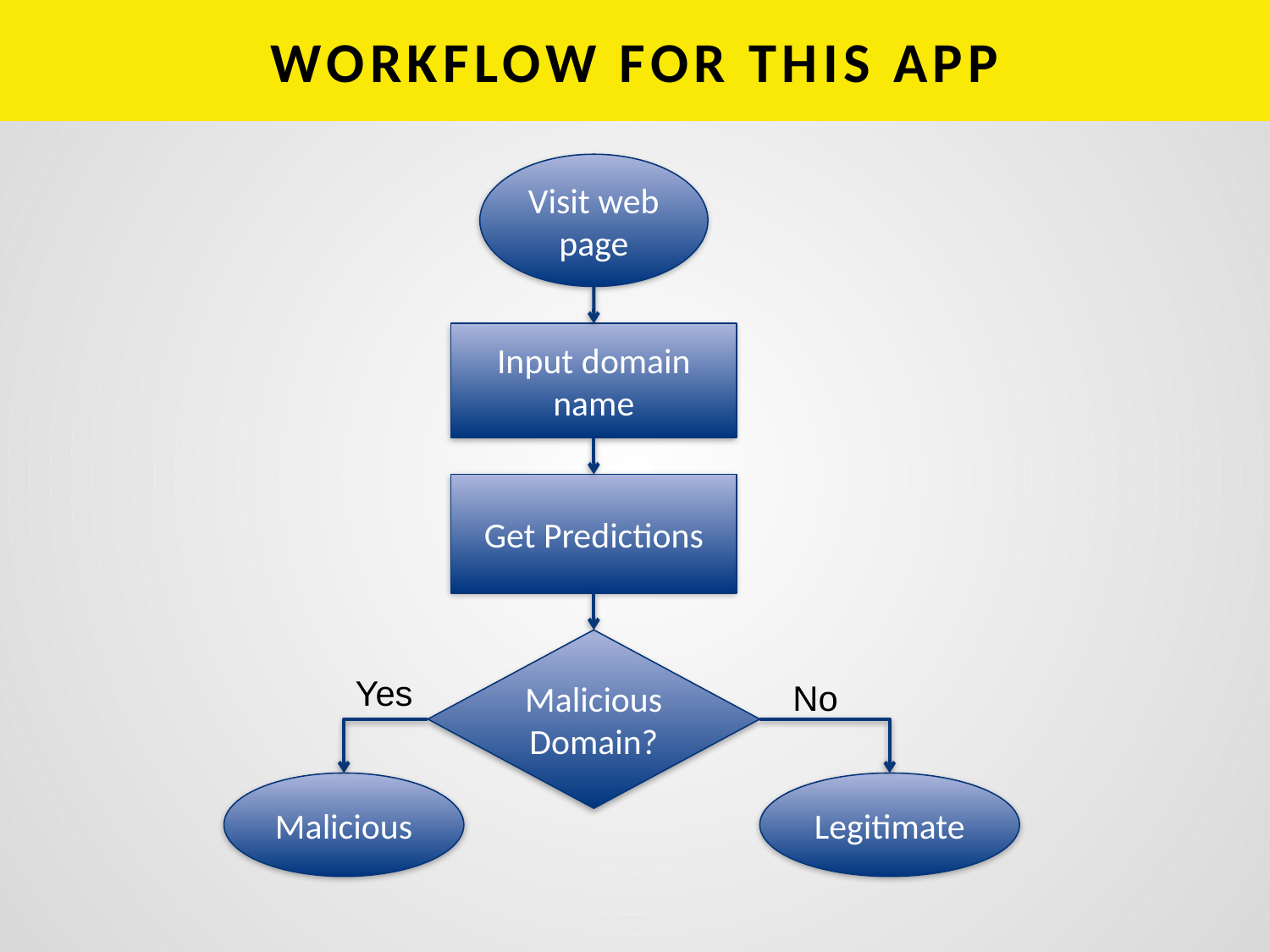

# WORKFLOW FOR THIS APP
Visit web page
Input domain name
Get Predictions
Malicious Domain?
Yes
No
Legitimate
Malicious